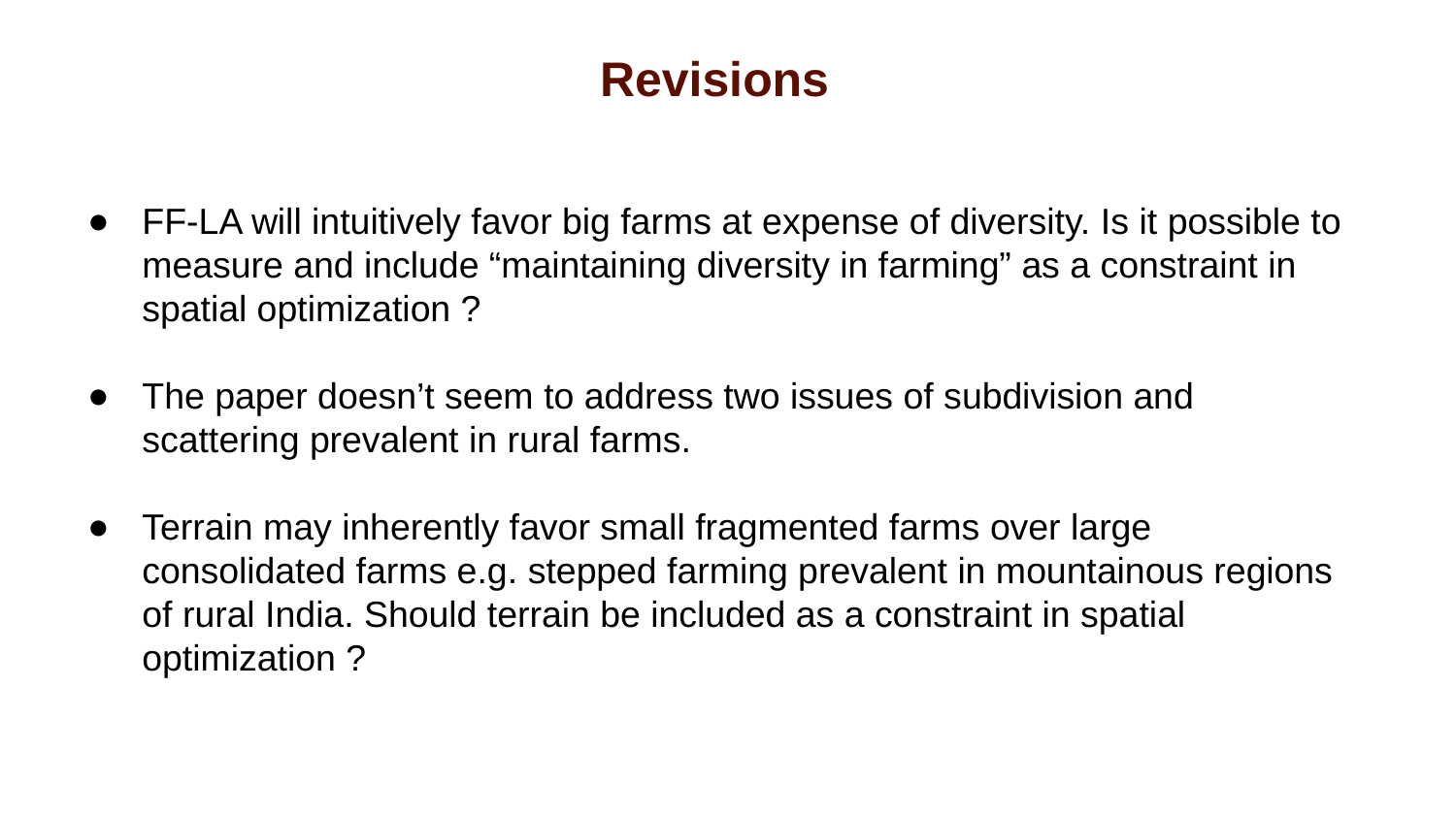

Revisions

FF-LA will intuitively favor big farms at expense of diversity. Is it possible to measure and include “maintaining diversity in farming” as a constraint in spatial optimization ?

The paper doesn’t seem to address two issues of subdivision and scattering prevalent in rural farms.

Terrain may inherently favor small fragmented farms over large consolidated farms e.g. stepped farming prevalent in mountainous regions of rural India. Should terrain be included as a constraint in spatial optimization ?